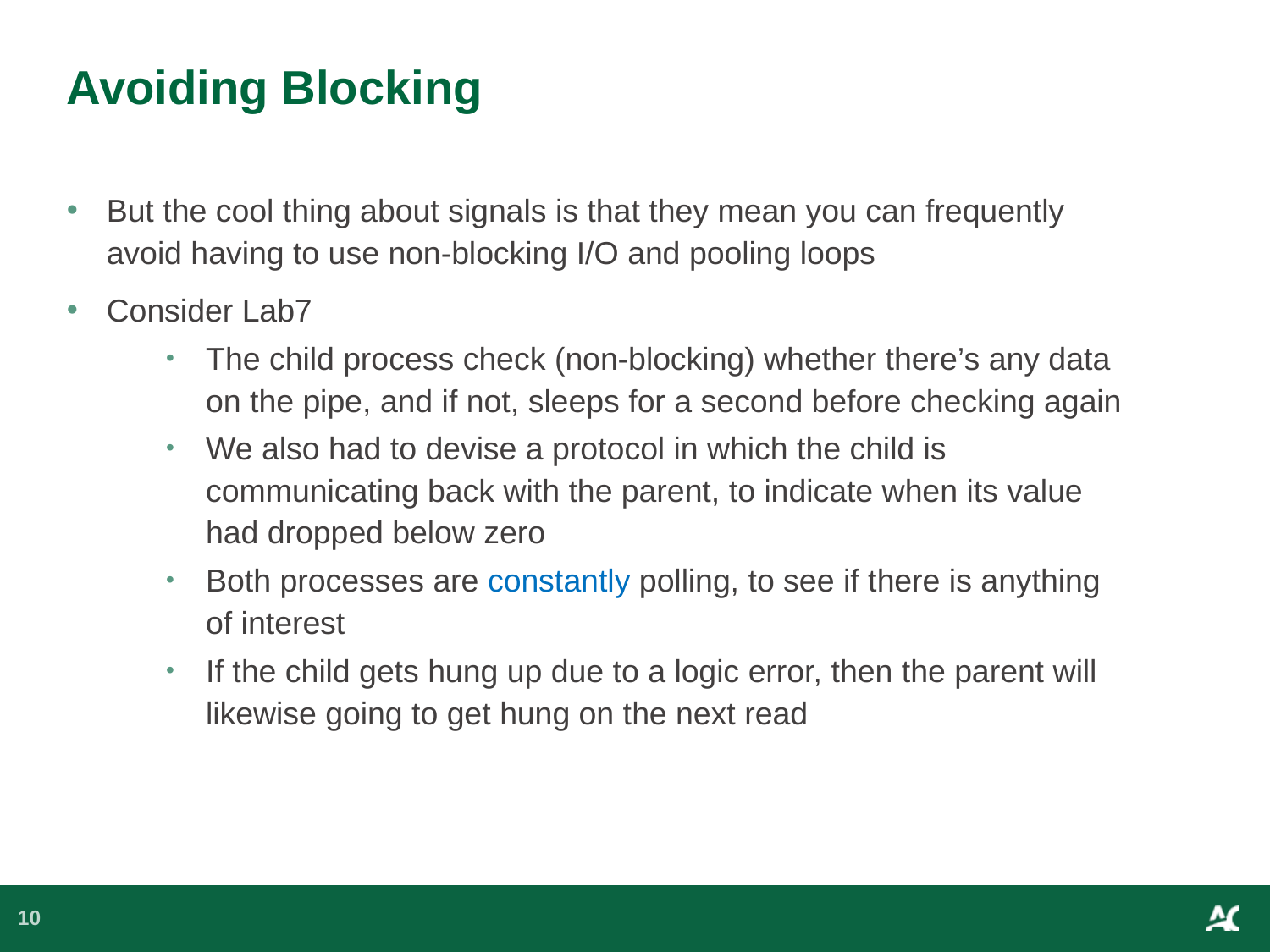

# Avoiding Blocking
But the cool thing about signals is that they mean you can frequently avoid having to use non-blocking I/O and pooling loops
Consider Lab7
The child process check (non-blocking) whether there’s any data on the pipe, and if not, sleeps for a second before checking again
We also had to devise a protocol in which the child is communicating back with the parent, to indicate when its value had dropped below zero
Both processes are constantly polling, to see if there is anything of interest
If the child gets hung up due to a logic error, then the parent will likewise going to get hung on the next read

10